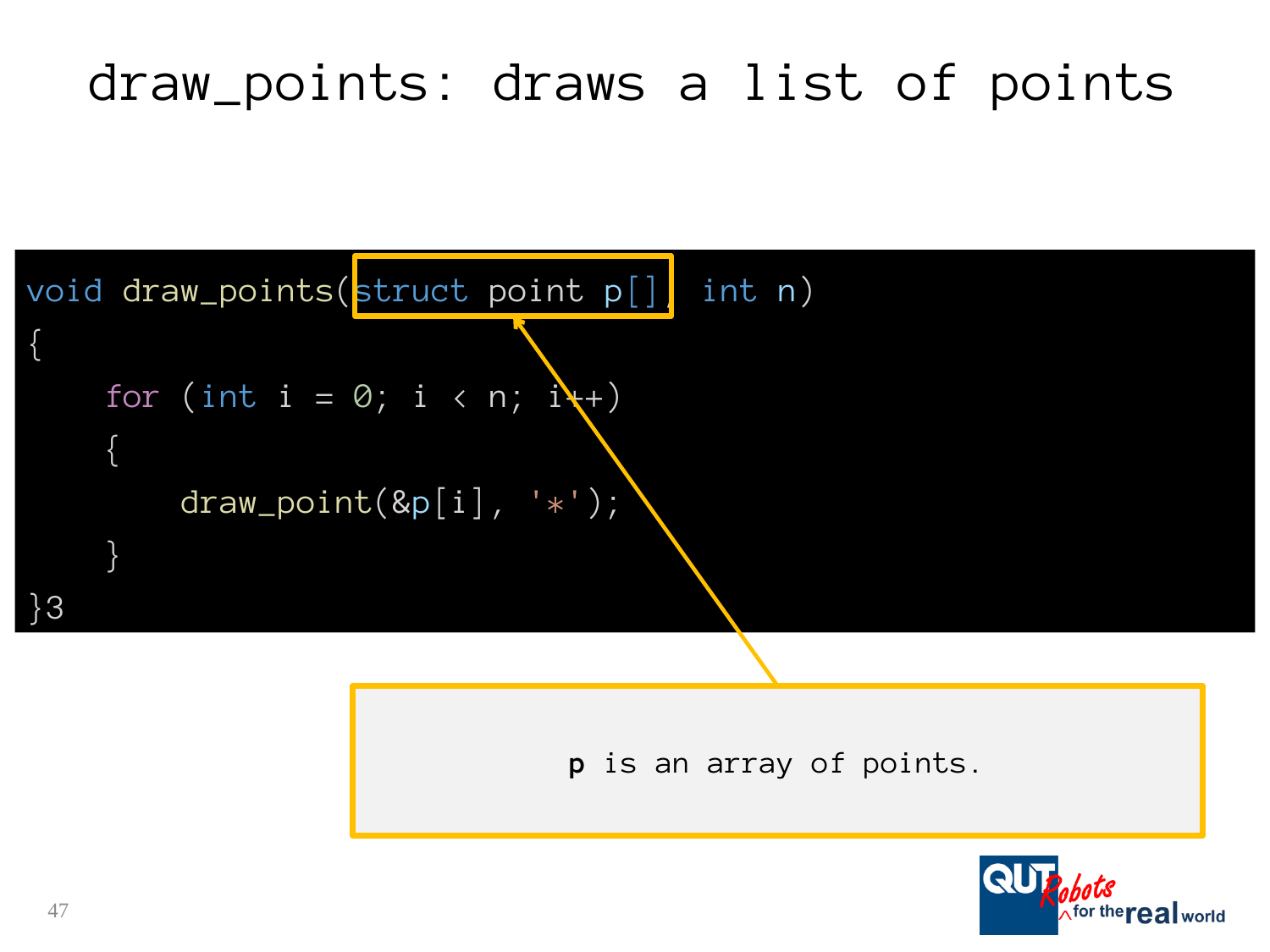

# draw_points: draws a list of points
void draw_points(struct point p[], int n)
{
    for (int i = 0; i < n; i++)
    {
        draw_point(&p[i], '*');
    }
}3

p is an array of points.
47